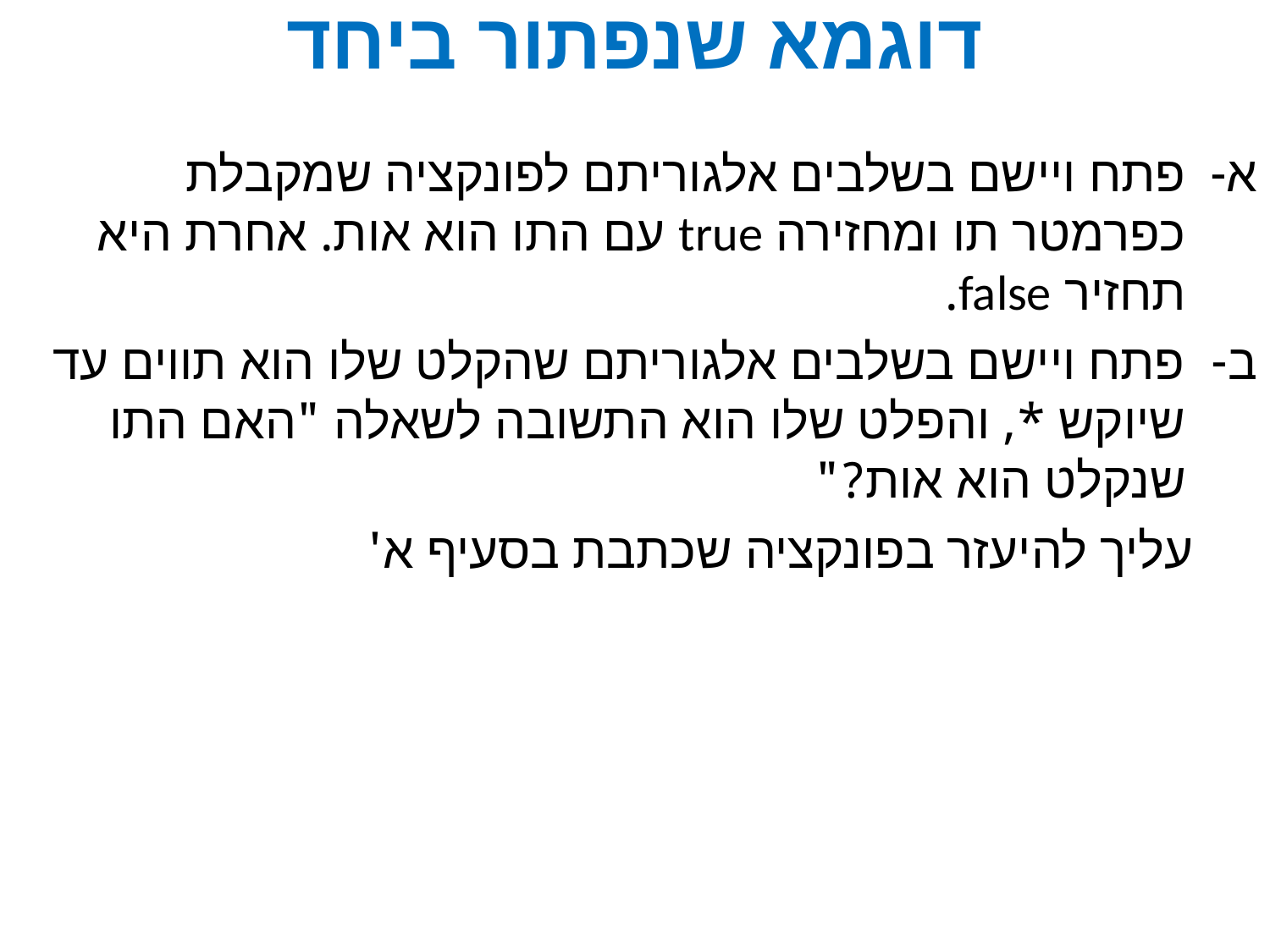

# דוגמא שנפתור ביחד
פתח ויישם בשלבים אלגוריתם לפונקציה שמקבלת כפרמטר תו ומחזירה true עם התו הוא אות. אחרת היא תחזיר false.
פתח ויישם בשלבים אלגוריתם שהקלט שלו הוא תווים עד שיוקש *, והפלט שלו הוא התשובה לשאלה "האם התו שנקלט הוא אות?"
עליך להיעזר בפונקציה שכתבת בסעיף א'